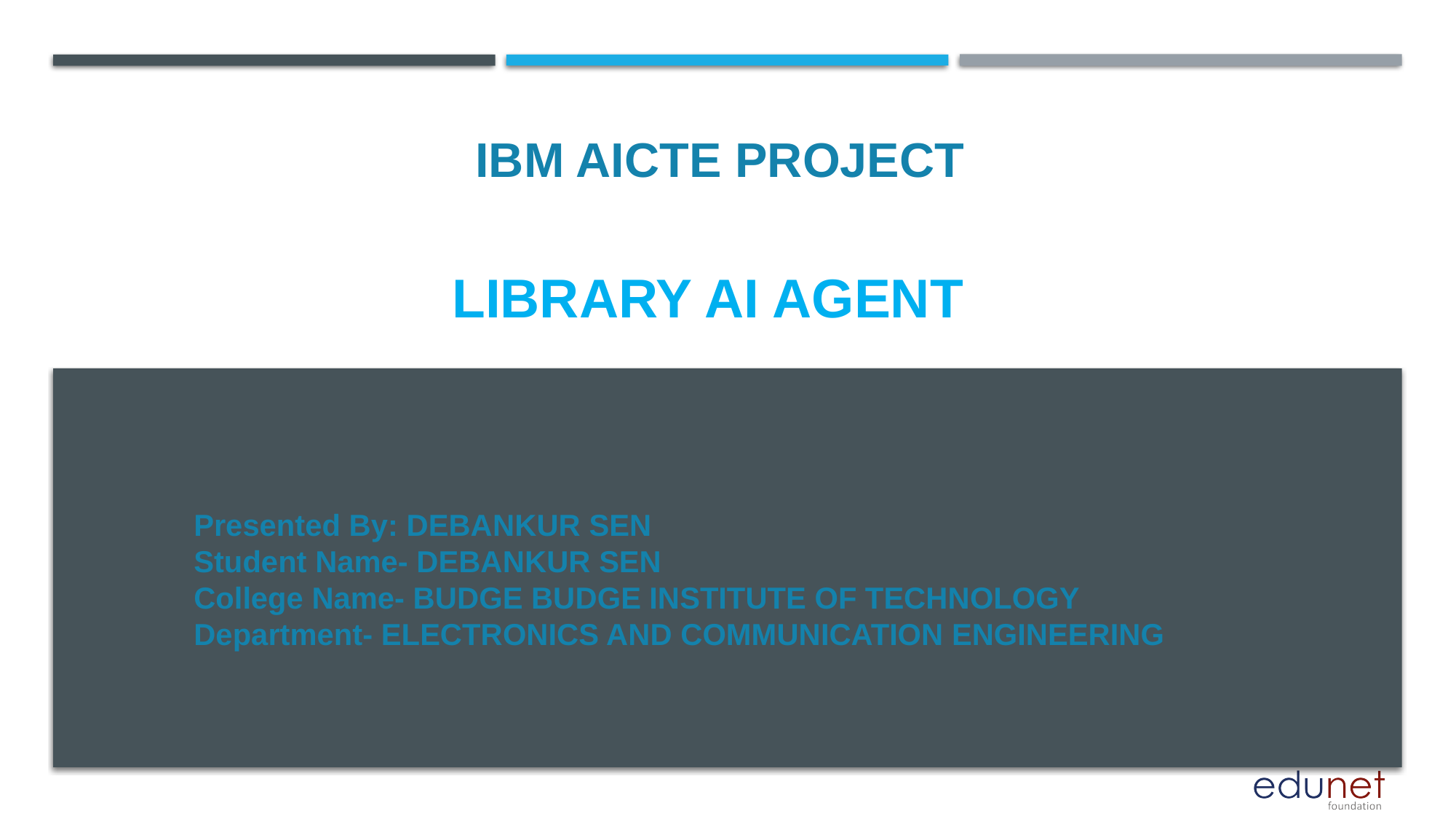

IBM AICTE PROJECT
# Library AI Agent
Presented By: DEBANKUR SEN
Student Name- DEBANKUR SEN
College Name- BUDGE BUDGE INSTITUTE OF TECHNOLOGY
Department- ELECTRONICS AND COMMUNICATION ENGINEERING